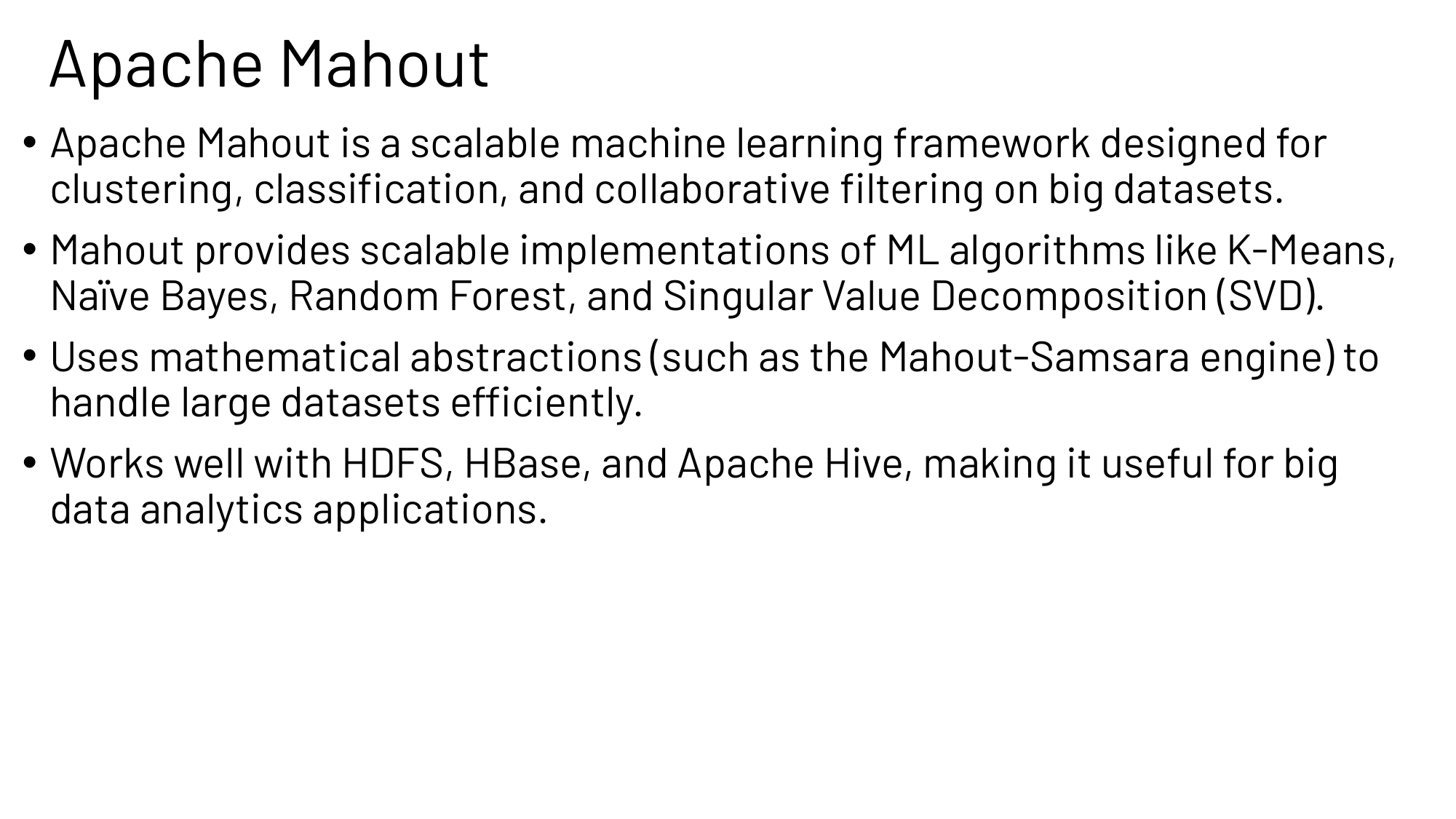

# Apache Mahout
Apache Mahout is a scalable machine learning framework designed for clustering, classification, and collaborative filtering on big datasets.
Mahout provides scalable implementations of ML algorithms like K-Means, Naïve Bayes, Random Forest, and Singular Value Decomposition (SVD).
Uses mathematical abstractions (such as the Mahout-Samsara engine) to handle large datasets efficiently.
Works well with HDFS, HBase, and Apache Hive, making it useful for big data analytics applications.